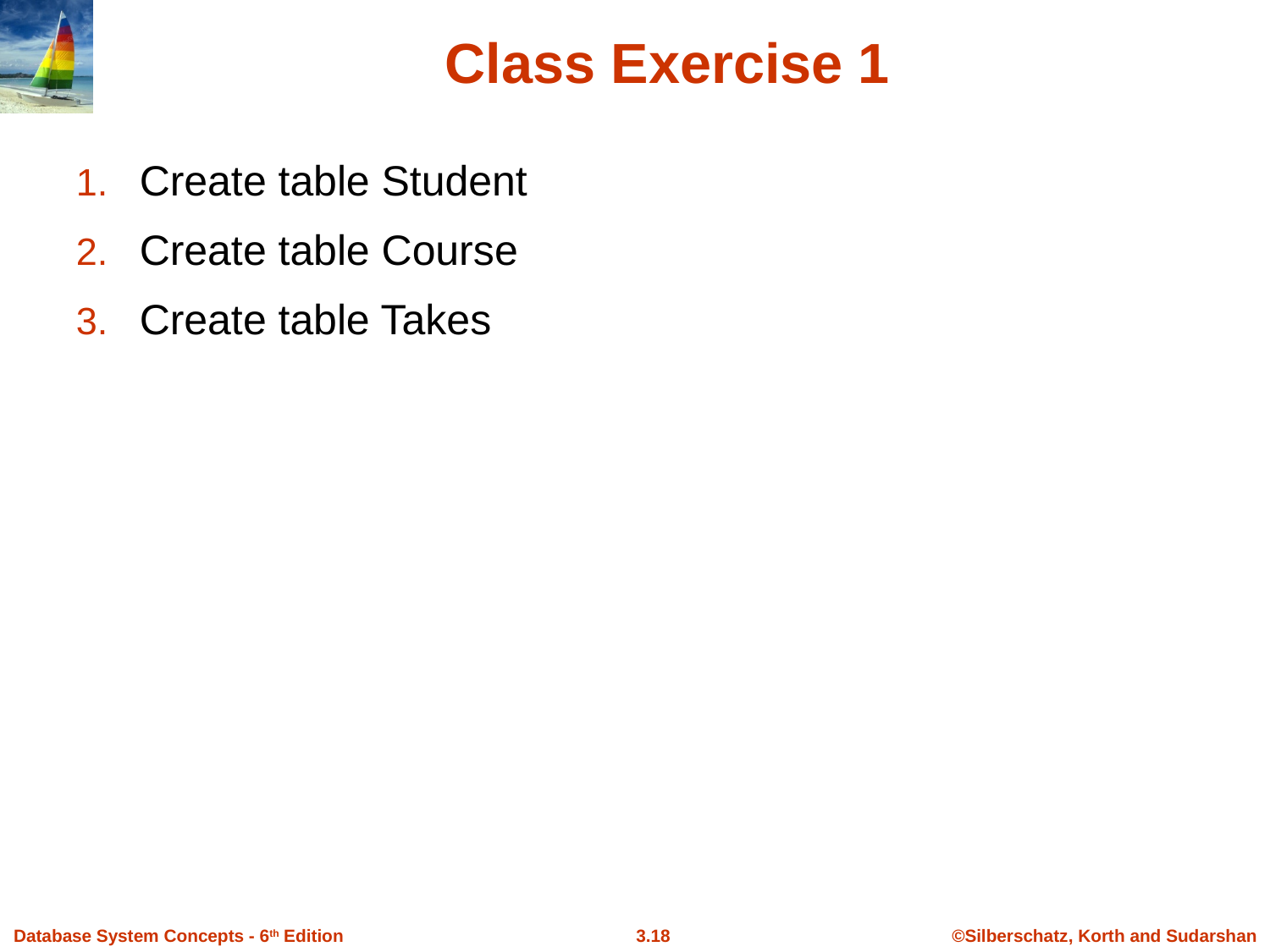

Class Exercise 1
Create table Student
Create table Course
Create table Takes